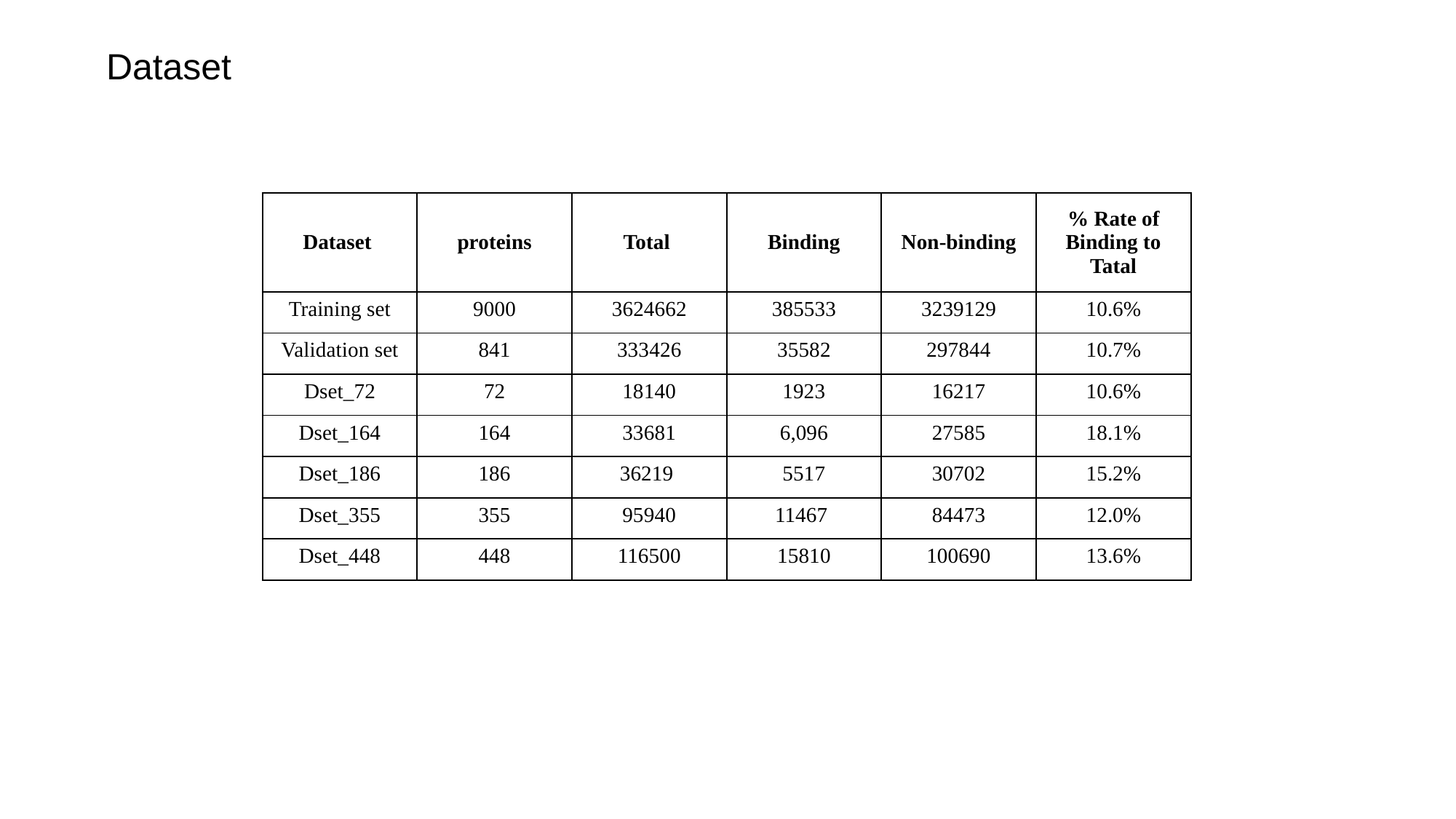

Dataset
| Dataset | proteins | Total | Binding | Non-binding | % Rate of Binding to Tatal |
| --- | --- | --- | --- | --- | --- |
| Training set | 9000 | 3624662 | 385533 | 3239129 | 10.6% |
| Validation set | 841 | 333426 | 35582 | 297844 | 10.7% |
| Dset\_72 | 72 | 18140 | 1923 | 16217 | 10.6% |
| Dset\_164 | 164 | 33681 | 6,096 | 27585 | 18.1% |
| Dset\_186 | 186 | 36219 | 5517 | 30702 | 15.2% |
| Dset\_355 | 355 | 95940 | 11467 | 84473 | 12.0% |
| Dset\_448 | 448 | 116500 | 15810 | 100690 | 13.6% |